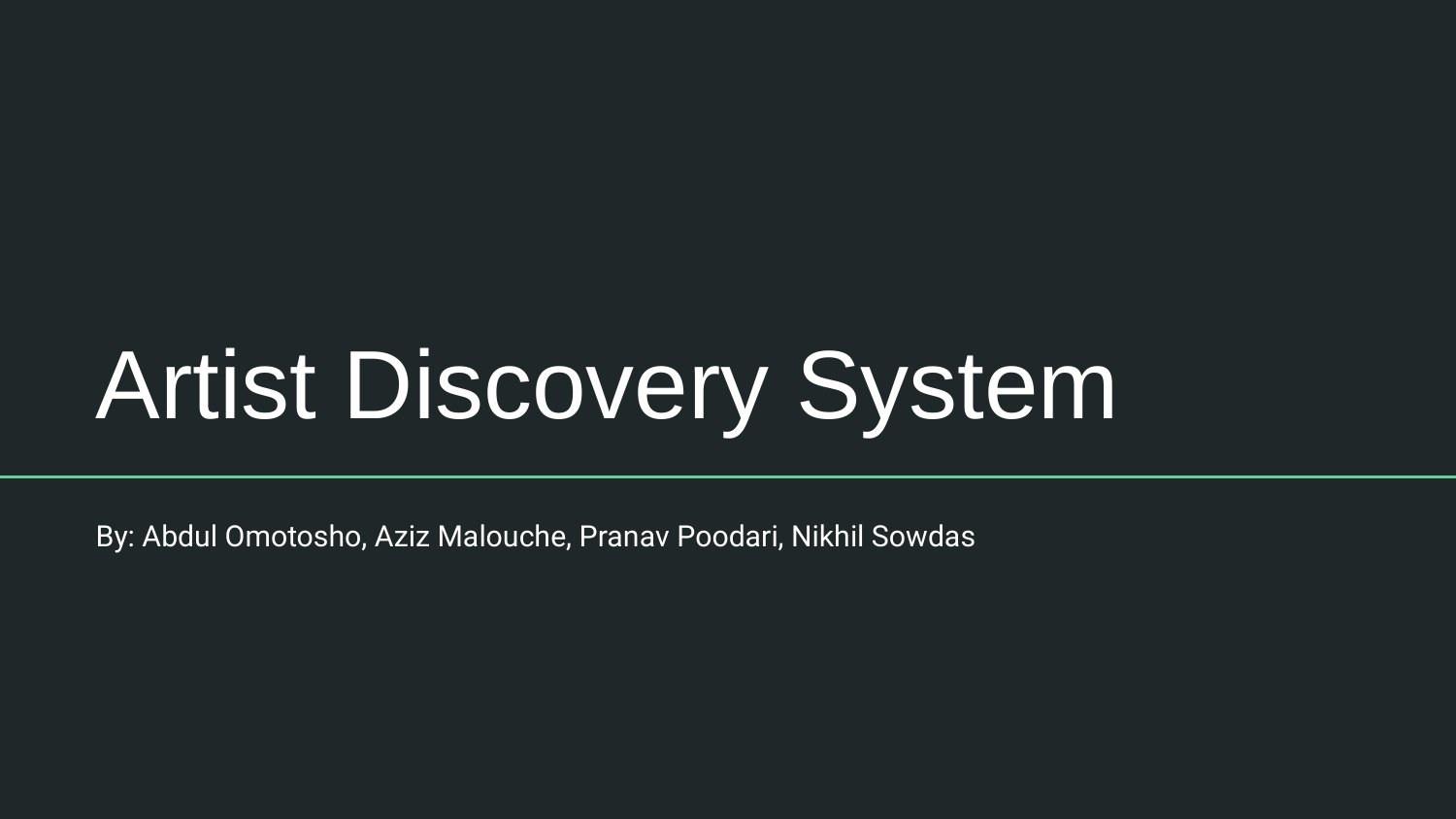

# Artist Discovery System
By: Abdul Omotosho, Aziz Malouche, Pranav Poodari, Nikhil Sowdas